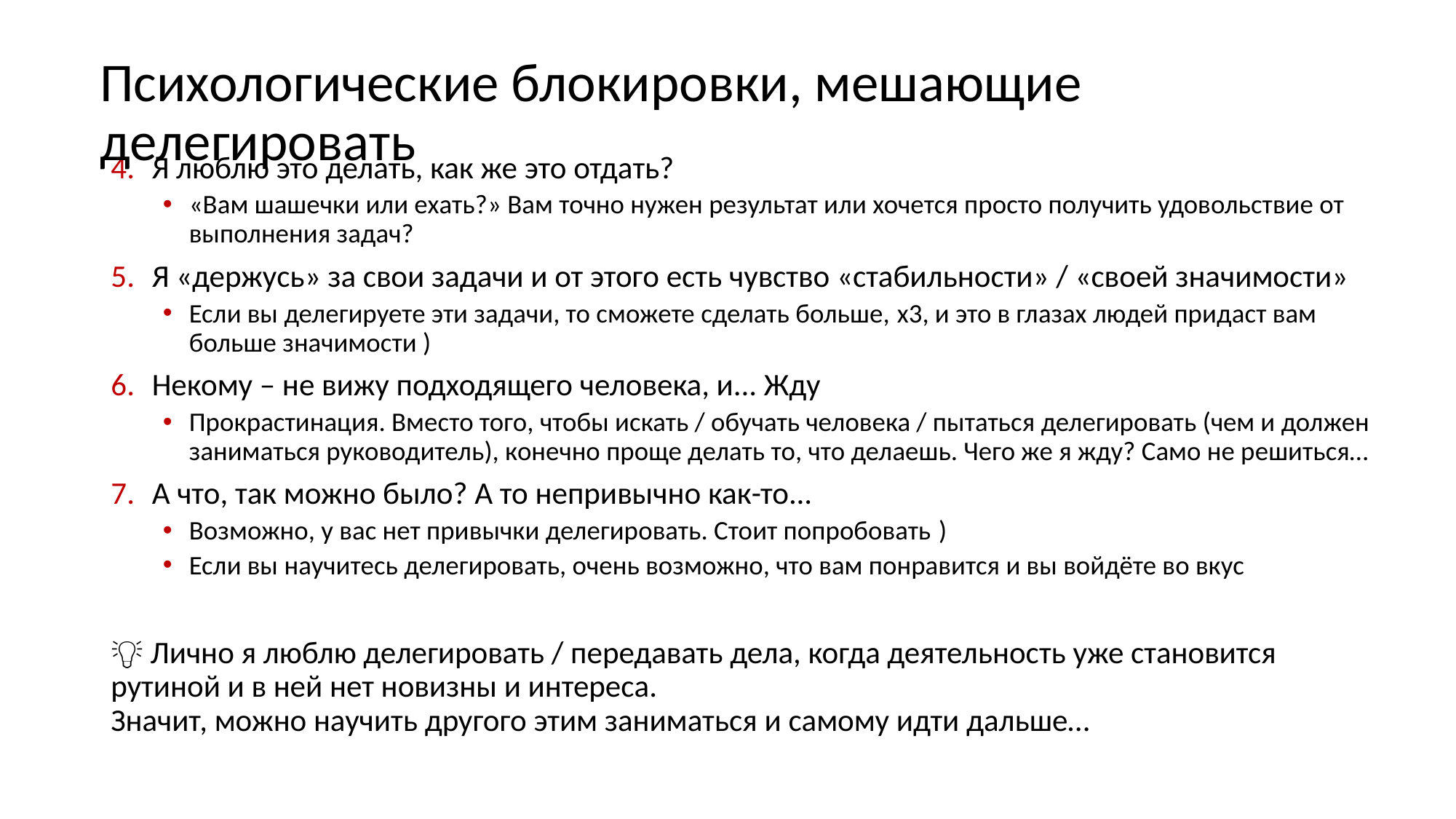

Психологические блокировки, мешающие делегировать
Я люблю это делать, как же это отдать?
«Вам шашечки или ехать?» Вам точно нужен результат или хочется просто получить удовольствие от выполнения задач?
Я «держусь» за свои задачи и от этого есть чувство «стабильности» / «своей значимости»
Если вы делегируете эти задачи, то сможете сделать больше, x3, и это в глазах людей придаст вам больше значимости )
Некому – не вижу подходящего человека, и... Жду
Прокрастинация. Вместо того, чтобы искать / обучать человека / пытаться делегировать (чем и должен заниматься руководитель), конечно проще делать то, что делаешь. Чего же я жду? Само не решиться…
А что, так можно было? А то непривычно как-то...
Возможно, у вас нет привычки делегировать. Стоит попробовать )
Если вы научитесь делегировать, очень возможно, что вам понравится и вы войдёте во вкус

💡 Лично я люблю делегировать / передавать дела, когда деятельность уже становится рутиной и в ней нет новизны и интереса.
Значит, можно научить другого этим заниматься и самому идти дальше…